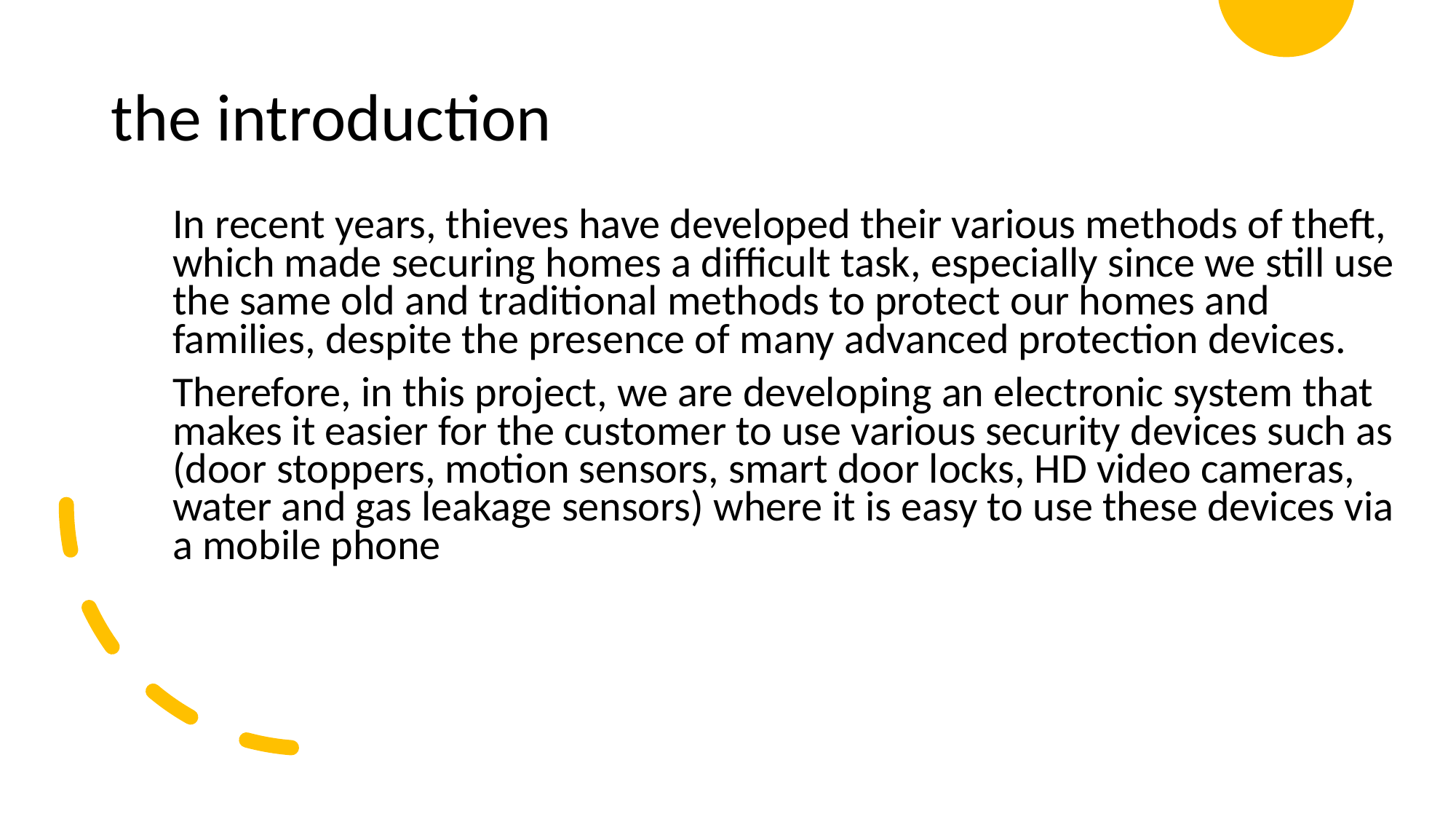

# the introduction
In recent years, thieves have developed their various methods of theft, which made securing homes a difficult task, especially since we still use the same old and traditional methods to protect our homes and families, despite the presence of many advanced protection devices.
Therefore, in this project, we are developing an electronic system that makes it easier for the customer to use various security devices such as (door stoppers, motion sensors, smart door locks, HD video cameras, water and gas leakage sensors) where it is easy to use these devices via a mobile phone